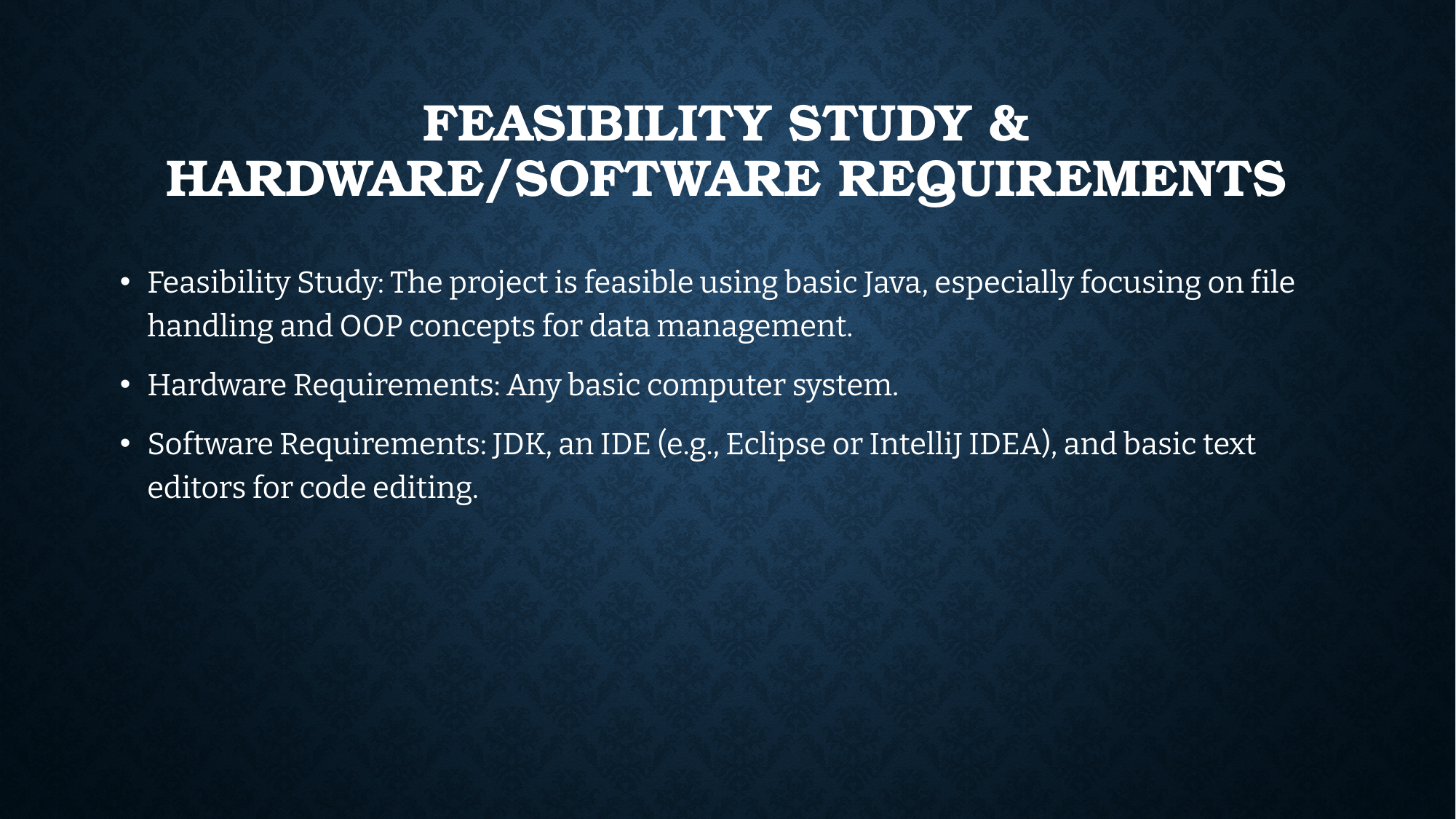

# Feasibility Study & Hardware/Software Requirements
Feasibility Study: The project is feasible using basic Java, especially focusing on file handling and OOP concepts for data management.
Hardware Requirements: Any basic computer system.
Software Requirements: JDK, an IDE (e.g., Eclipse or IntelliJ IDEA), and basic text editors for code editing.